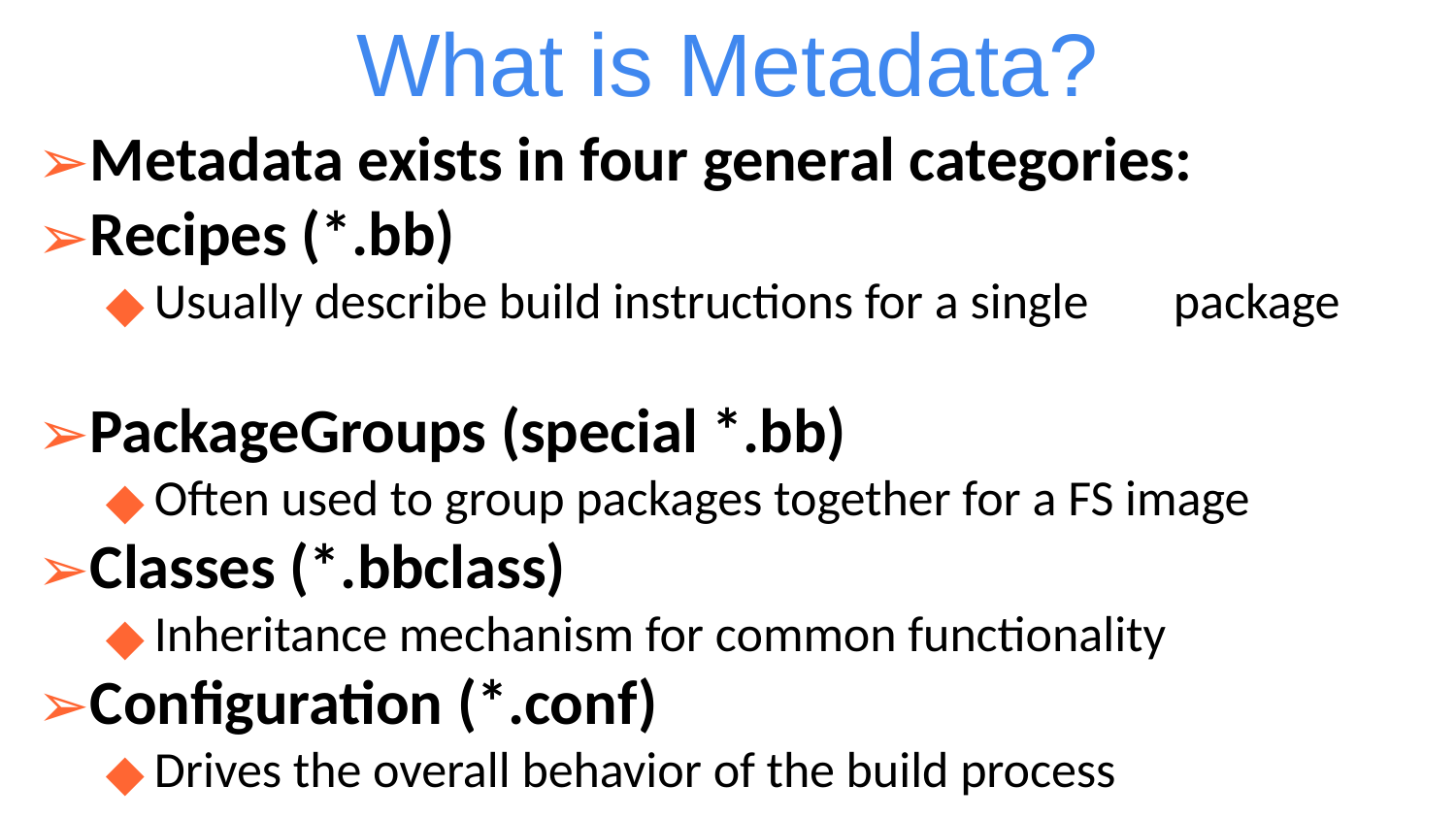

What is Metadata?
Metadata exists in four general categories:
Recipes (*.bb)
Usually describe build instructions for a single	package
PackageGroups (special *.bb)
Often used to group packages together for a FS image
Classes (*.bbclass)
Inheritance mechanism for common functionality
Configuration (*.conf)
Drives the overall behavior of the build process